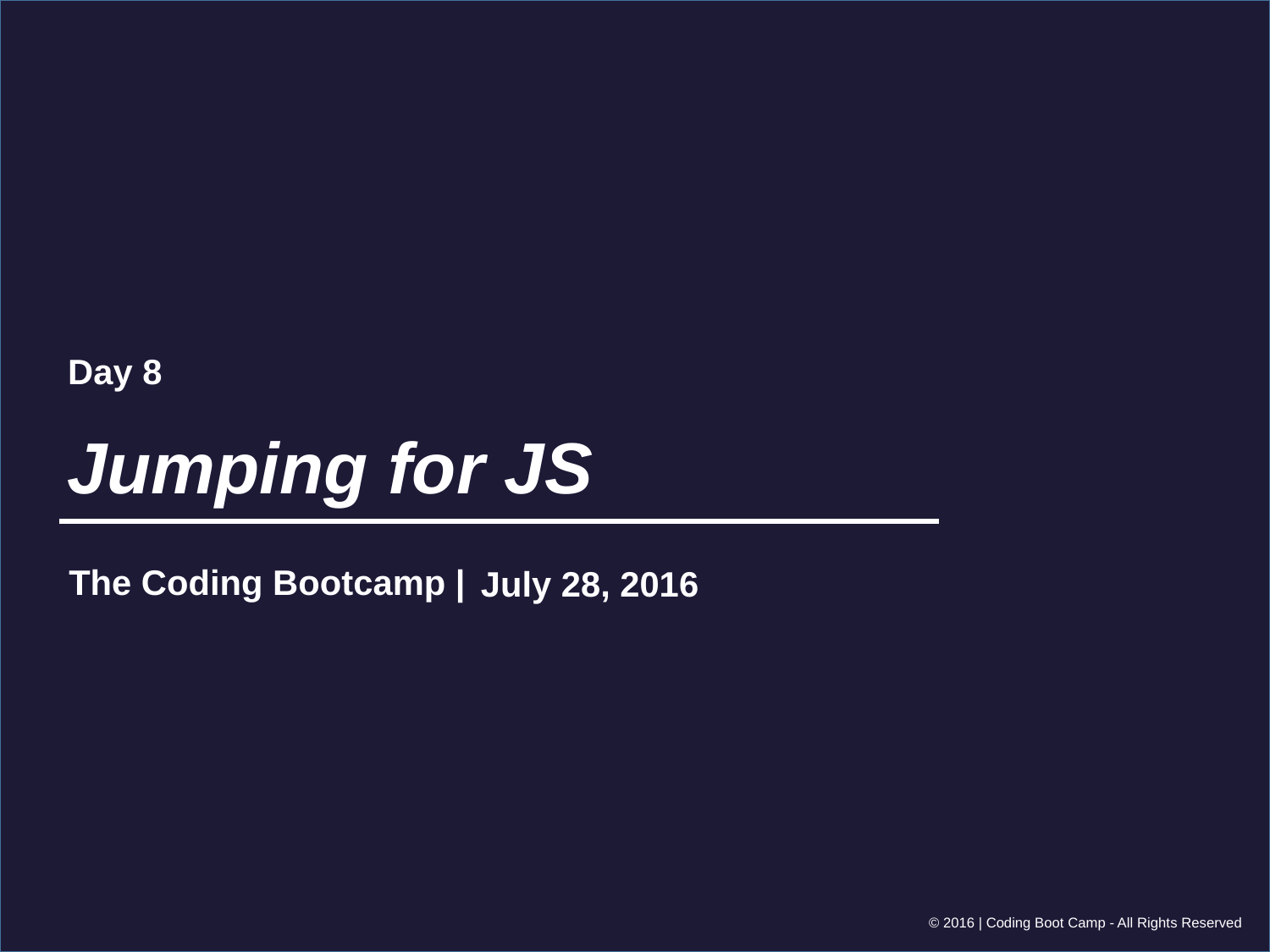

Day 8
# Jumping for JS
July 28, 2016